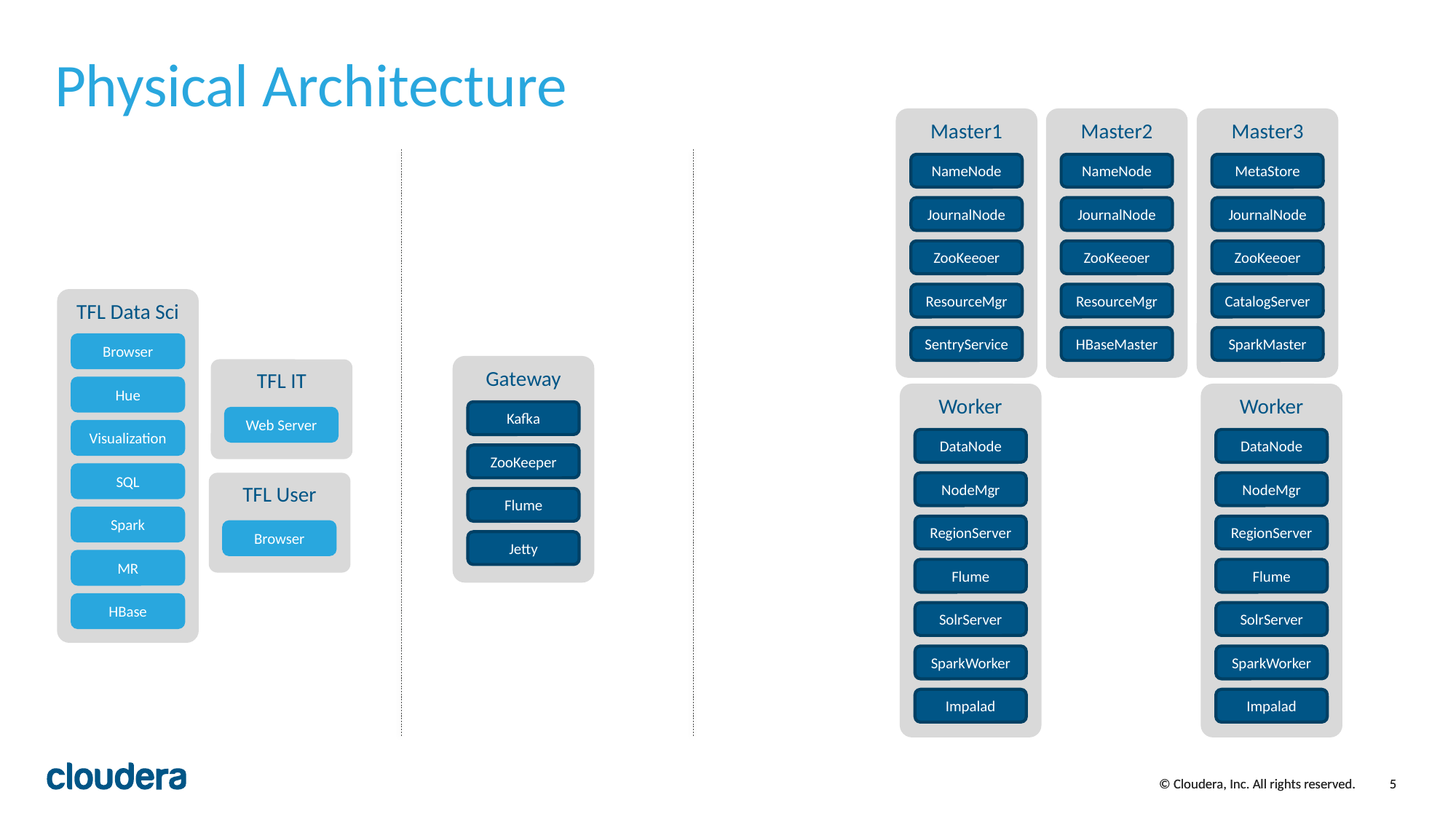

# Physical Architecture
Master1
NameNode
JournalNode
ZooKeeoer
ResourceMgr
SentryService
Master2
NameNode
JournalNode
ZooKeeoer
ResourceMgr
HBaseMaster
Master3
MetaStore
JournalNode
ZooKeeoer
CatalogServer
SparkMaster
TFL Data Sci
Browser
Hue
Visualization
SQL
Spark
MR
HBase
TFL IT
Web Server
TFL User
Browser
Gateway
Kafka
ZooKeeper
Flume
Jetty
Worker
DataNode
NodeMgr
RegionServer
Flume
SolrServer
SparkWorker
Impalad
Worker
DataNode
NodeMgr
RegionServer
Flume
SolrServer
SparkWorker
Impalad